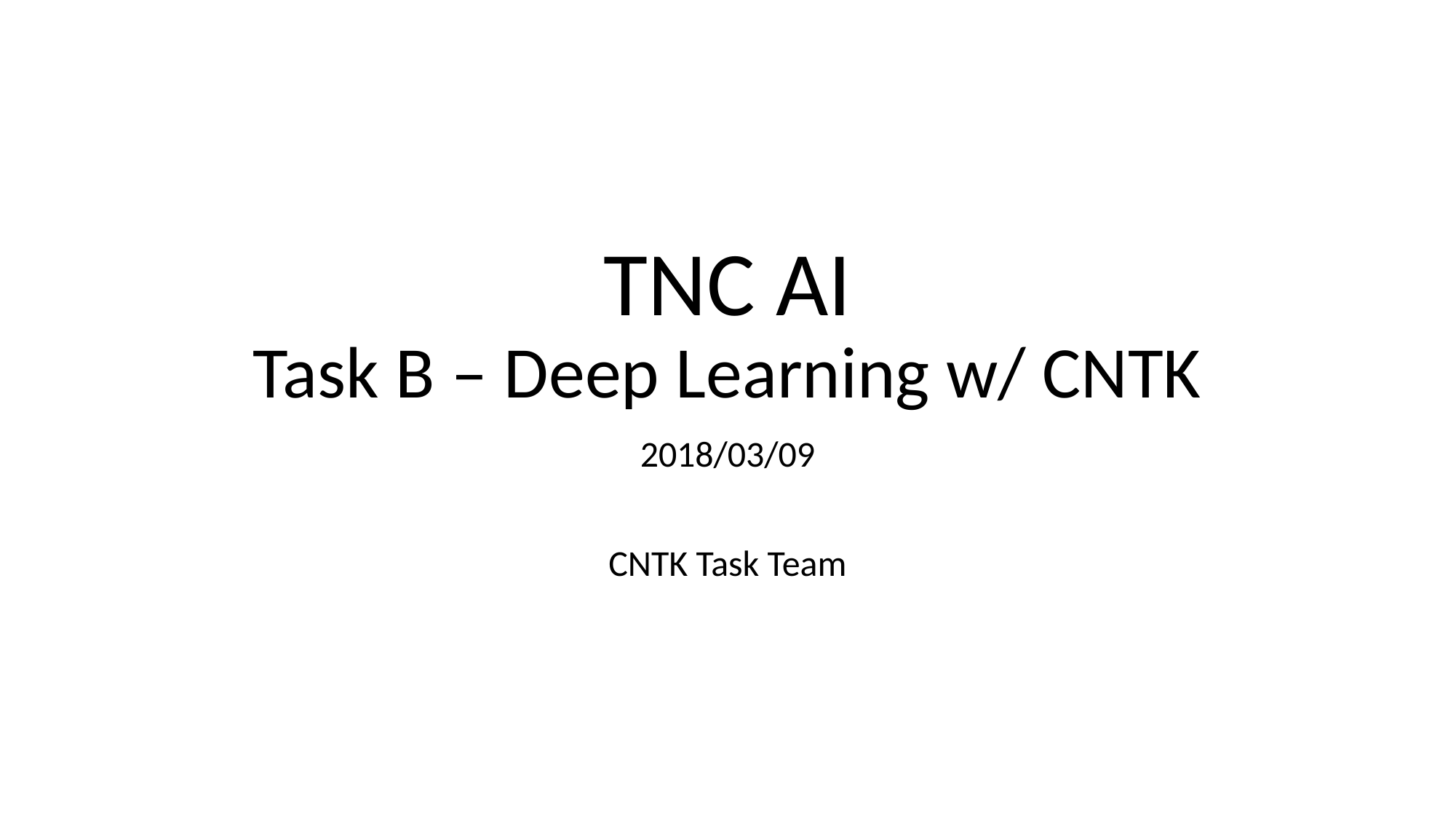

# TNC AI Task B – Deep Learning w/ CNTK
2018/03/09

CNTK Task Team